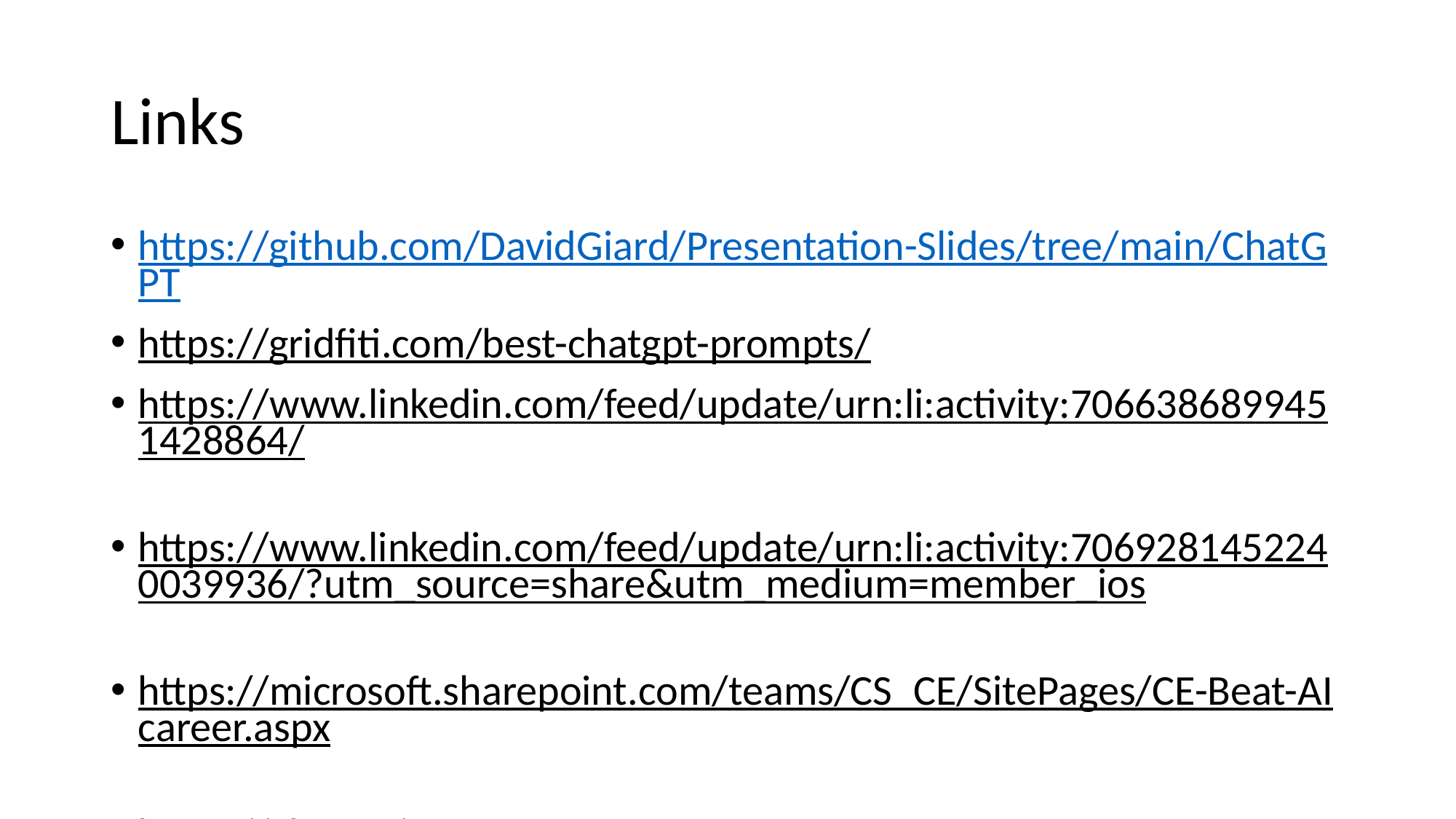

# Links
https://github.com/DavidGiard/Presentation-Slides/tree/main/ChatGPT
https://gridfiti.com/best-chatgpt-prompts/
https://www.linkedin.com/feed/update/urn:li:activity:7066386899451428864/
https://www.linkedin.com/feed/update/urn:li:activity:7069281452240039936/?utm_source=share&utm_medium=member_ios
https://microsoft.sharepoint.com/teams/CS_CE/SitePages/CE-Beat-AIcareer.aspx
https://aka.ms/careergpt